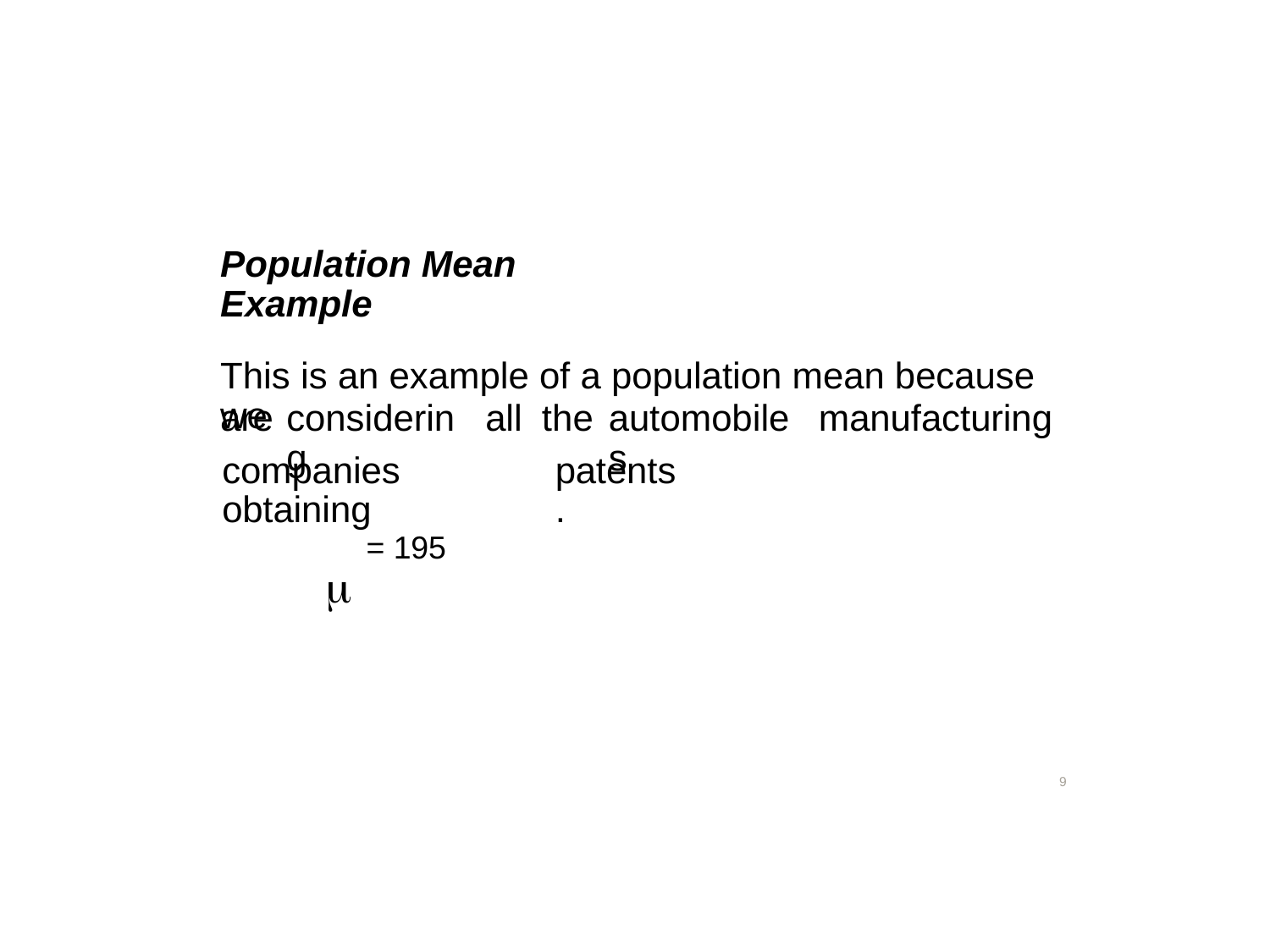

Population Mean Example
This is an example of a population mean because we
are
considering
all
the
automobiles
manufacturing
companies obtaining
μ
patents.
=
195
9